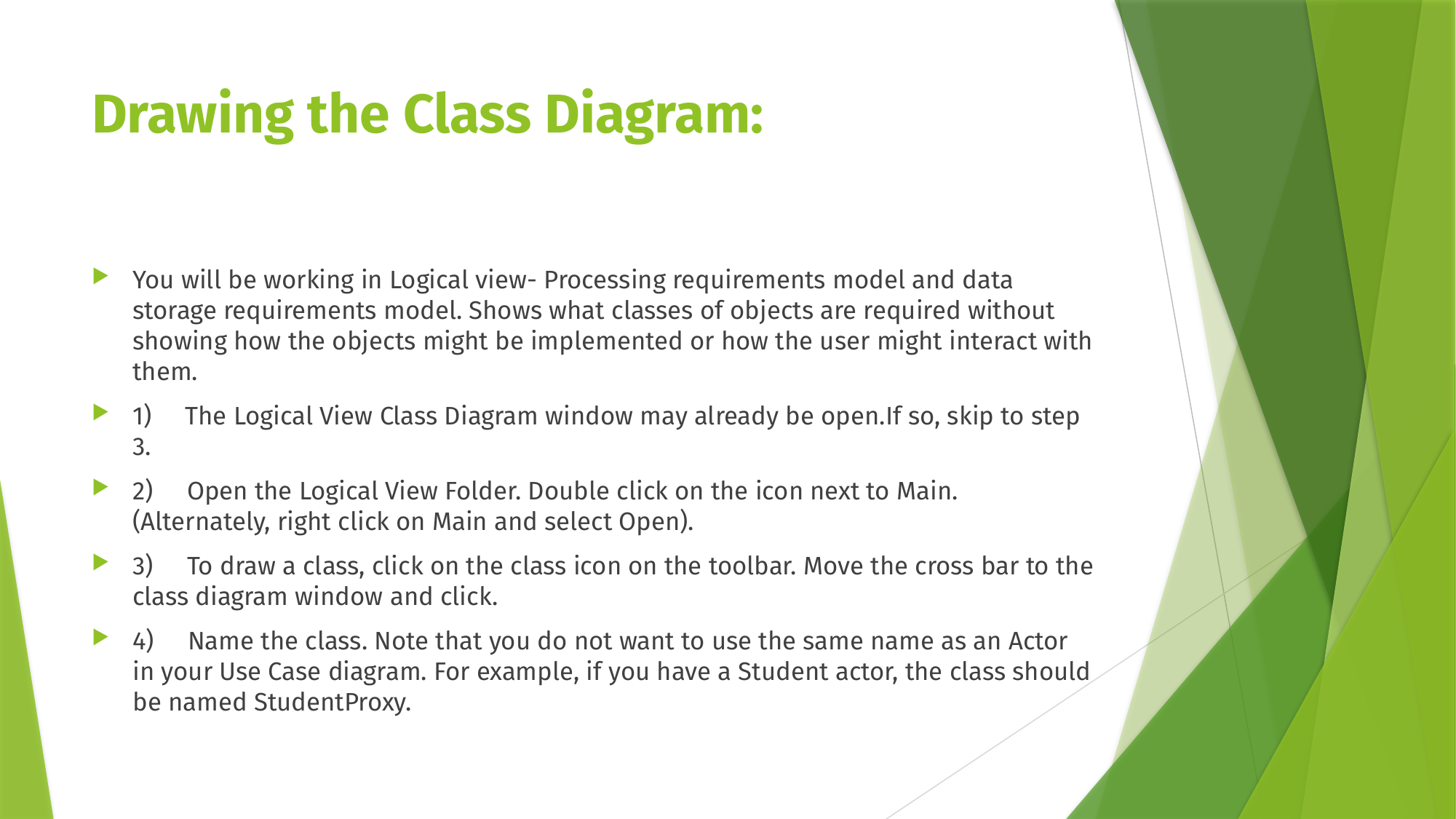

# Drawing the Class Diagram:
You will be working in Logical view- Processing requirements model and data storage requirements model. Shows what classes of objects are required without showing how the objects might be implemented or how the user might interact with them.
1)     The Logical View Class Diagram window may already be open.If so, skip to step 3.
2)     Open the Logical View Folder. Double click on the icon next to Main.(Alternately, right click on Main and select Open).
3)     To draw a class, click on the class icon on the toolbar. Move the cross bar to the class diagram window and click.
4)     Name the class. Note that you do not want to use the same name as an Actor in your Use Case diagram. For example, if you have a Student actor, the class should be named StudentProxy.